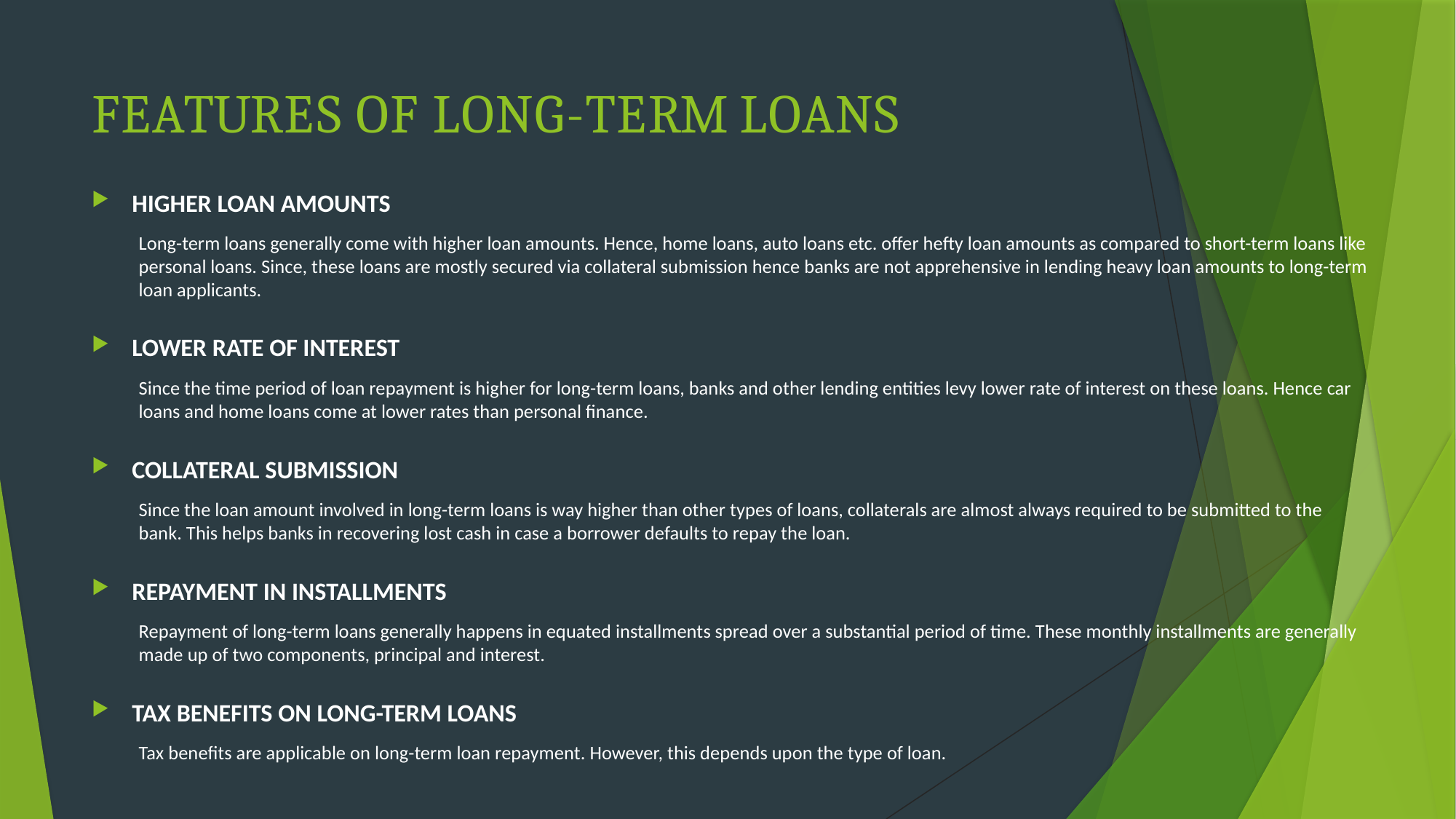

# FEATURES OF LONG-TERM LOANS
HIGHER LOAN AMOUNTS
Long-term loans generally come with higher loan amounts. Hence, home loans, auto loans etc. offer hefty loan amounts as compared to short-term loans like personal loans. Since, these loans are mostly secured via collateral submission hence banks are not apprehensive in lending heavy loan amounts to long-term loan applicants.
LOWER RATE OF INTEREST
Since the time period of loan repayment is higher for long-term loans, banks and other lending entities levy lower rate of interest on these loans. Hence car loans and home loans come at lower rates than personal finance.
COLLATERAL SUBMISSION
Since the loan amount involved in long-term loans is way higher than other types of loans, collaterals are almost always required to be submitted to the bank. This helps banks in recovering lost cash in case a borrower defaults to repay the loan.
REPAYMENT IN INSTALLMENTS
Repayment of long-term loans generally happens in equated installments spread over a substantial period of time. These monthly installments are generally made up of two components, principal and interest.
TAX BENEFITS ON LONG-TERM LOANS
	Tax benefits are applicable on long-term loan repayment. However, this depends upon the type of loan.